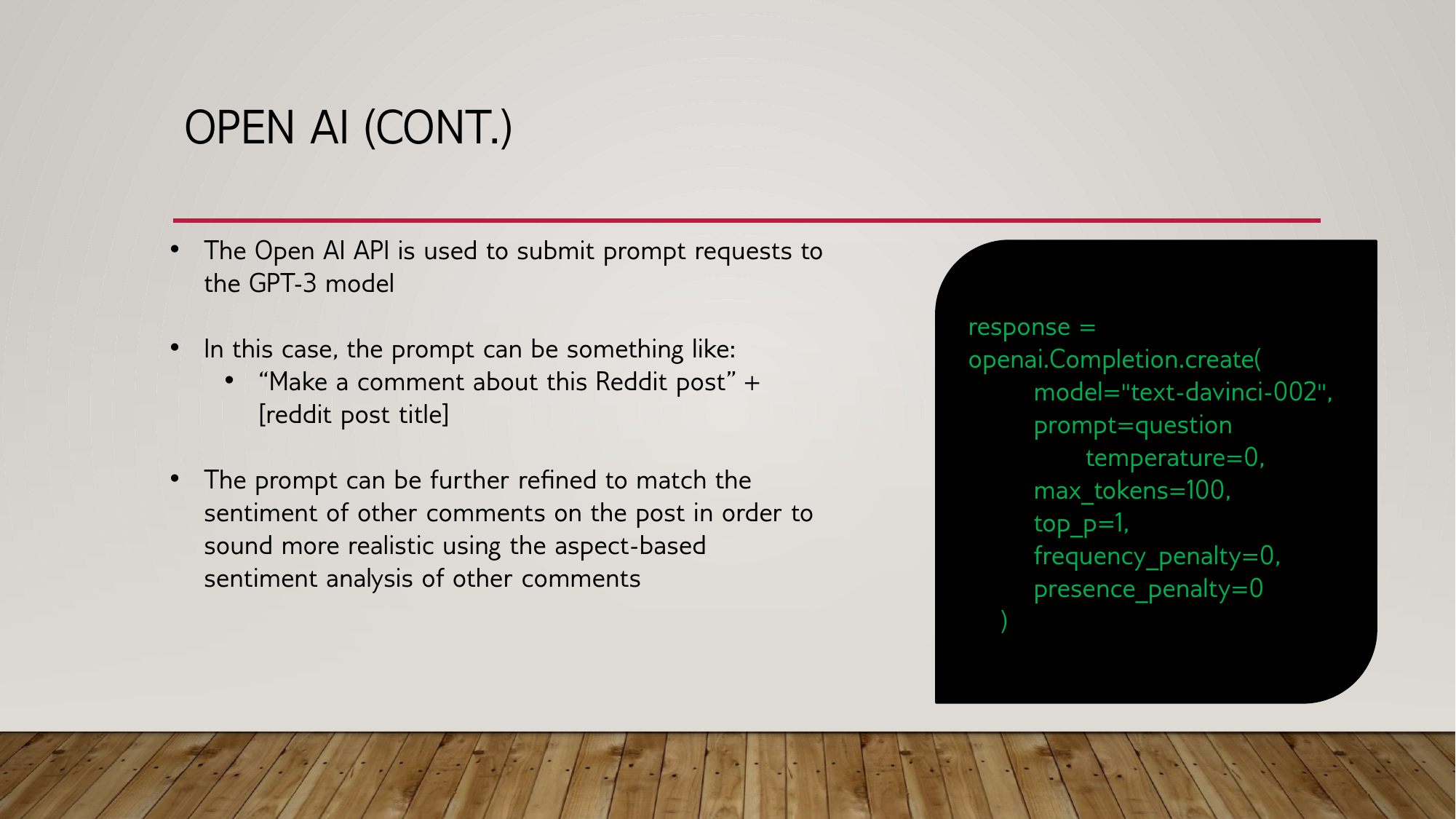

# Open AI (cont.)
The Open AI API is used to submit prompt requests to the GPT-3 model

In this case, the prompt can be something like:
“Make a comment about this Reddit post” + [reddit post title]

The prompt can be further refined to match the sentiment of other comments on the post in order to sound more realistic using the aspect-based sentiment analysis of other comments
response = openai.Completion.create(
        model="text-davinci-002",
        prompt=question    	 	 temperature=0,
        max_tokens=100,
        top_p=1,
        frequency_penalty=0,
        presence_penalty=0
    )